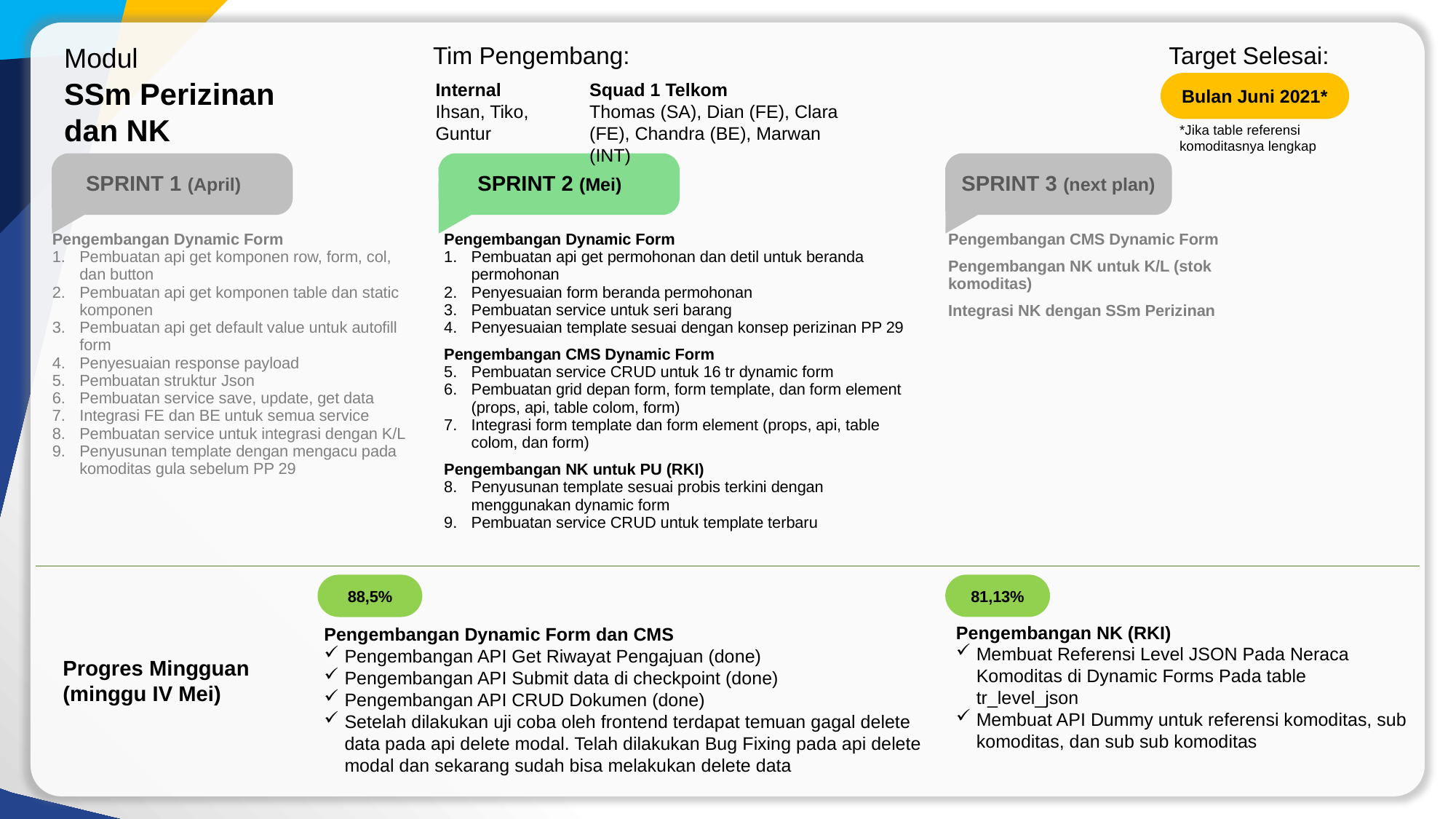

Z

Tim Pengembang:
Target Selesai:
Modul
SSm Perizinan dan NK
Internal
Ihsan, Tiko, Guntur
Squad 1 Telkom
Thomas (SA), Dian (FE), Clara (FE), Chandra (BE), Marwan (INT)
Bulan Juni 2021*
*Jika table referensi komoditasnya lengkap

| SPRINT 1 (April) | SPRINT 2 (Mei) | SPRINT 3 (next plan) |
| --- | --- | --- |
| Pengembangan Dynamic Form Pembuatan api get komponen row, form, col, dan button Pembuatan api get komponen table dan static komponen Pembuatan api get default value untuk autofill form Penyesuaian response payload Pembuatan struktur Json Pembuatan service save, update, get data Integrasi FE dan BE untuk semua service Pembuatan service untuk integrasi dengan K/L Penyusunan template dengan mengacu pada komoditas gula sebelum PP 29 | Pengembangan Dynamic Form Pembuatan api get permohonan dan detil untuk beranda permohonan Penyesuaian form beranda permohonan Pembuatan service untuk seri barang Penyesuaian template sesuai dengan konsep perizinan PP 29 Pengembangan CMS Dynamic Form Pembuatan service CRUD untuk 16 tr dynamic form Pembuatan grid depan form, form template, dan form element (props, api, table colom, form) Integrasi form template dan form element (props, api, table colom, dan form) Pengembangan NK untuk PU (RKI) Penyusunan template sesuai probis terkini dengan menggunakan dynamic form Pembuatan service CRUD untuk template terbaru | Pengembangan CMS Dynamic Form Pengembangan NK untuk K/L (stok komoditas) Integrasi NK dengan SSm Perizinan |
81,13%
88,5%
Pengembangan NK (RKI)
Membuat Referensi Level JSON Pada Neraca Komoditas di Dynamic Forms Pada table tr_level_json
Membuat API Dummy untuk referensi komoditas, sub komoditas, dan sub sub komoditas
Pengembangan Dynamic Form dan CMS
Pengembangan API Get Riwayat Pengajuan (done)
Pengembangan API Submit data di checkpoint (done)
Pengembangan API CRUD Dokumen (done)
Setelah dilakukan uji coba oleh frontend terdapat temuan gagal delete data pada api delete modal. Telah dilakukan Bug Fixing pada api delete modal dan sekarang sudah bisa melakukan delete data
Progres Mingguan
(minggu IV Mei)